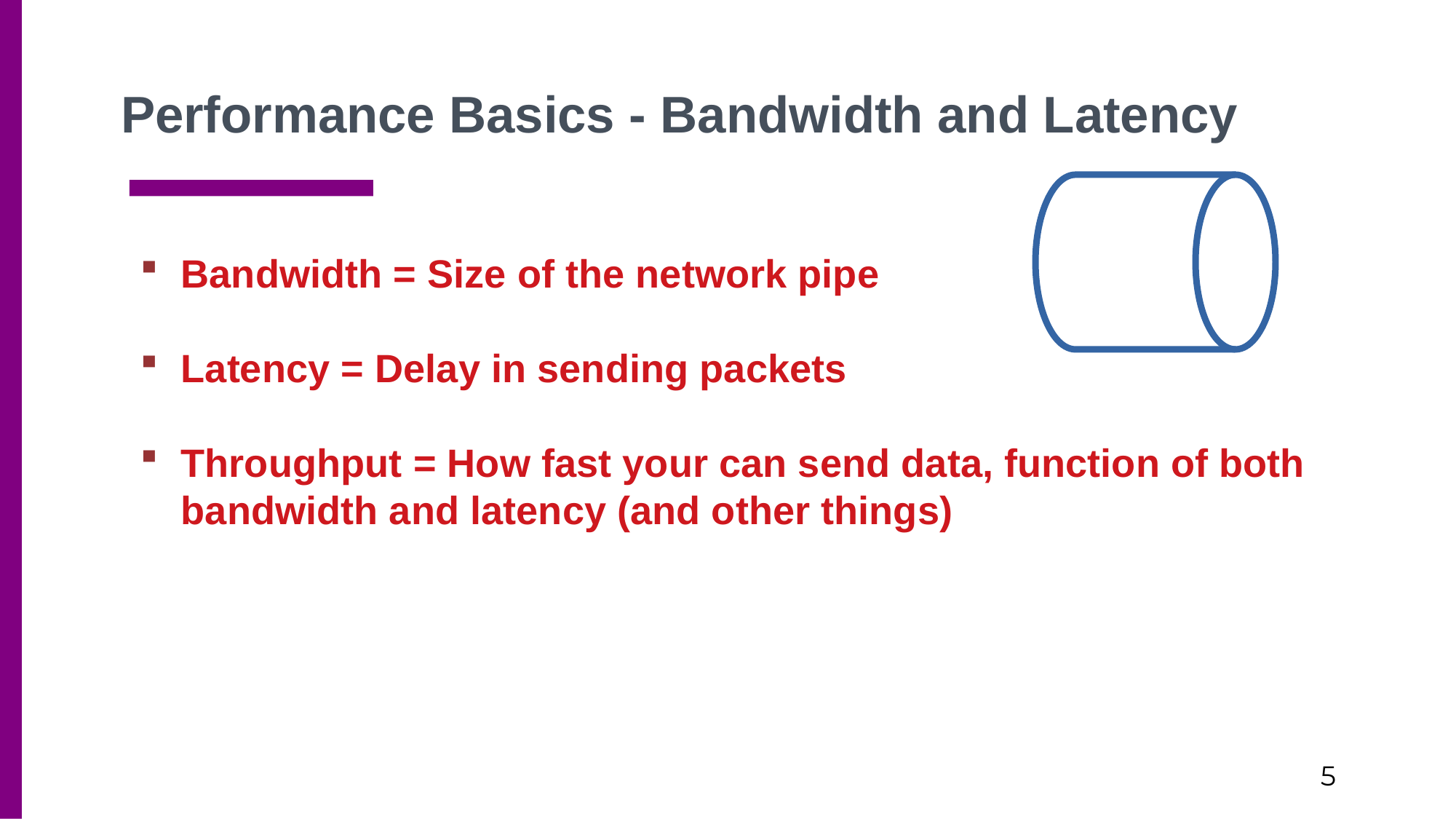

Performance Basics - Bandwidth and Latency

Bandwidth = Size of the network pipe
Latency = Delay in sending packets
Throughput = How fast your can send data, function of both bandwidth and latency (and other things)